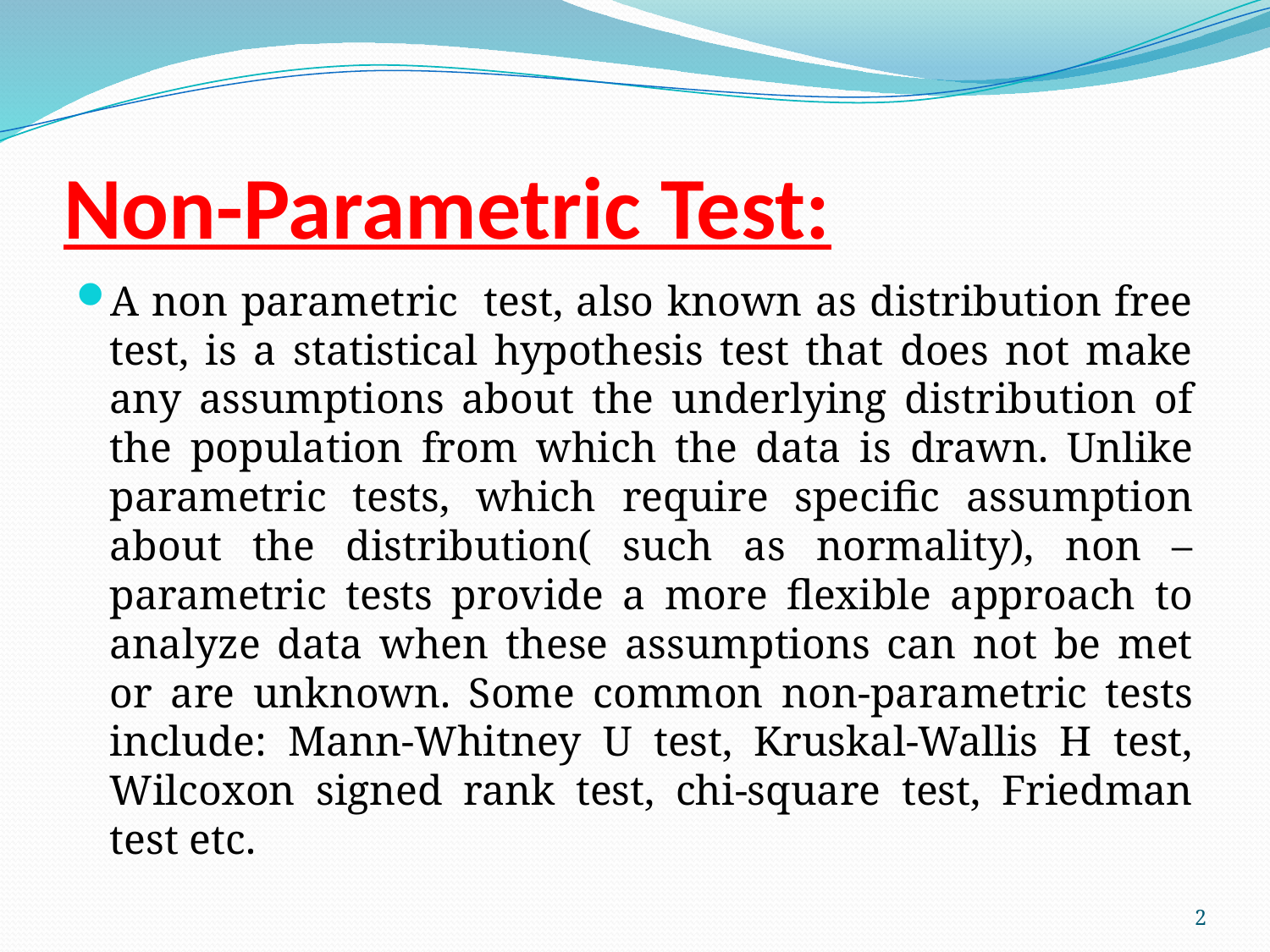

# Non-Parametric Test:
A non parametric  test, also known as distribution free test, is a statistical hypothesis test that does not make any assumptions about the underlying distribution of the population from which the data is drawn. Unlike parametric tests, which require specific assumption about the distribution( such as normality), non – parametric tests provide a more flexible approach to analyze data when these assumptions can not be met or are unknown. Some common non-parametric tests include: Mann-Whitney U test, Kruskal-Wallis H test, Wilcoxon signed rank test, chi-square test, Friedman test etc.
2